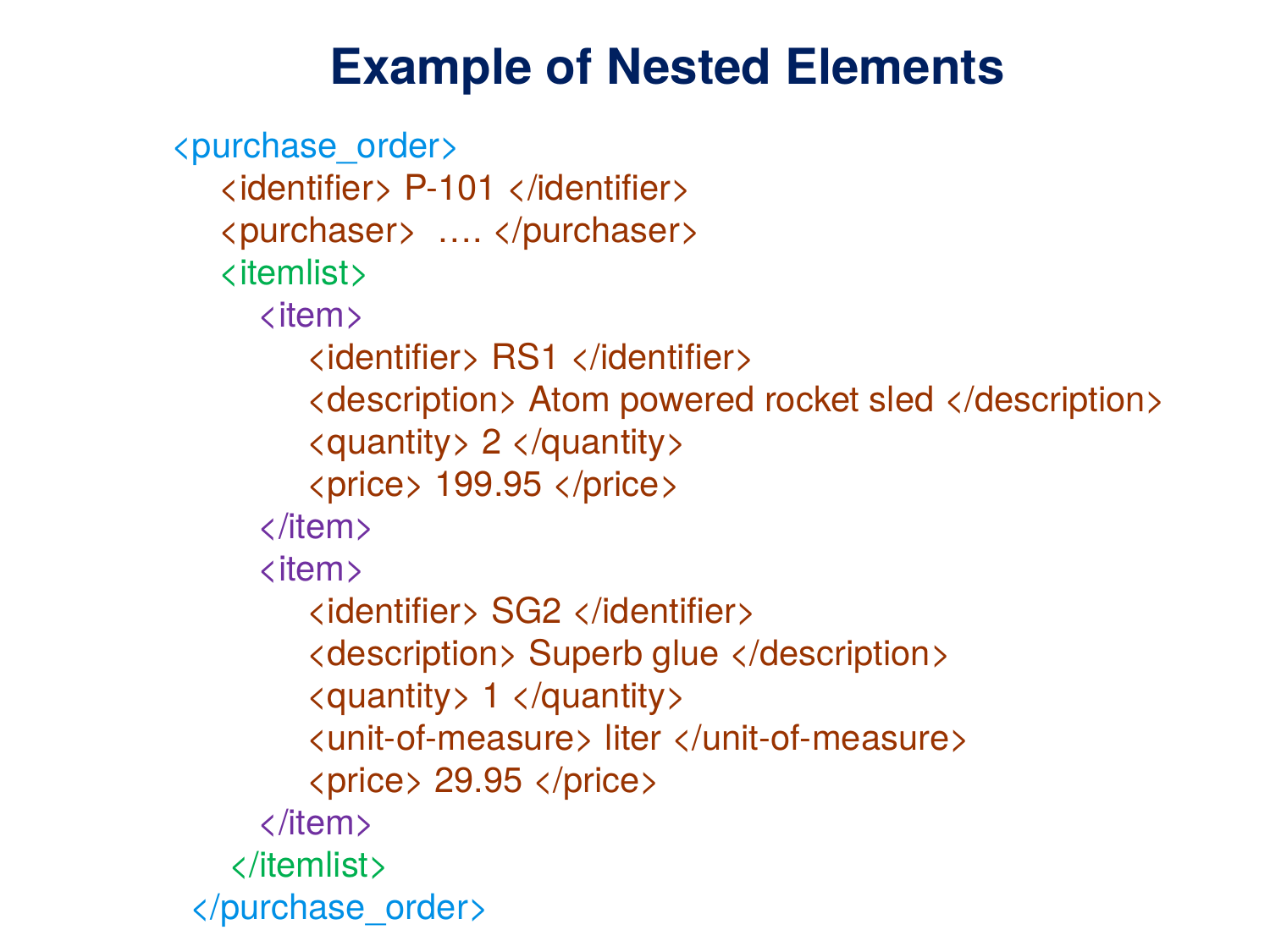

# Example of Nested Elements
   <purchase_order>
   <identifier> P-101 </identifier>
   <purchaser>  …. </purchaser>
   <itemlist>
       <item>
            <identifier> RS1 </identifier>
            <description> Atom powered rocket sled </description>
            <quantity> 2 </quantity>
            <price> 199.95 </price>
       </item>
       <item>
            <identifier> SG2 </identifier>
            <description> Superb glue </description>
            <quantity> 1 </quantity>
            <unit-of-measure> liter </unit-of-measure>
            <price> 29.95 </price>
       </item>
    </itemlist>
</purchase_order>